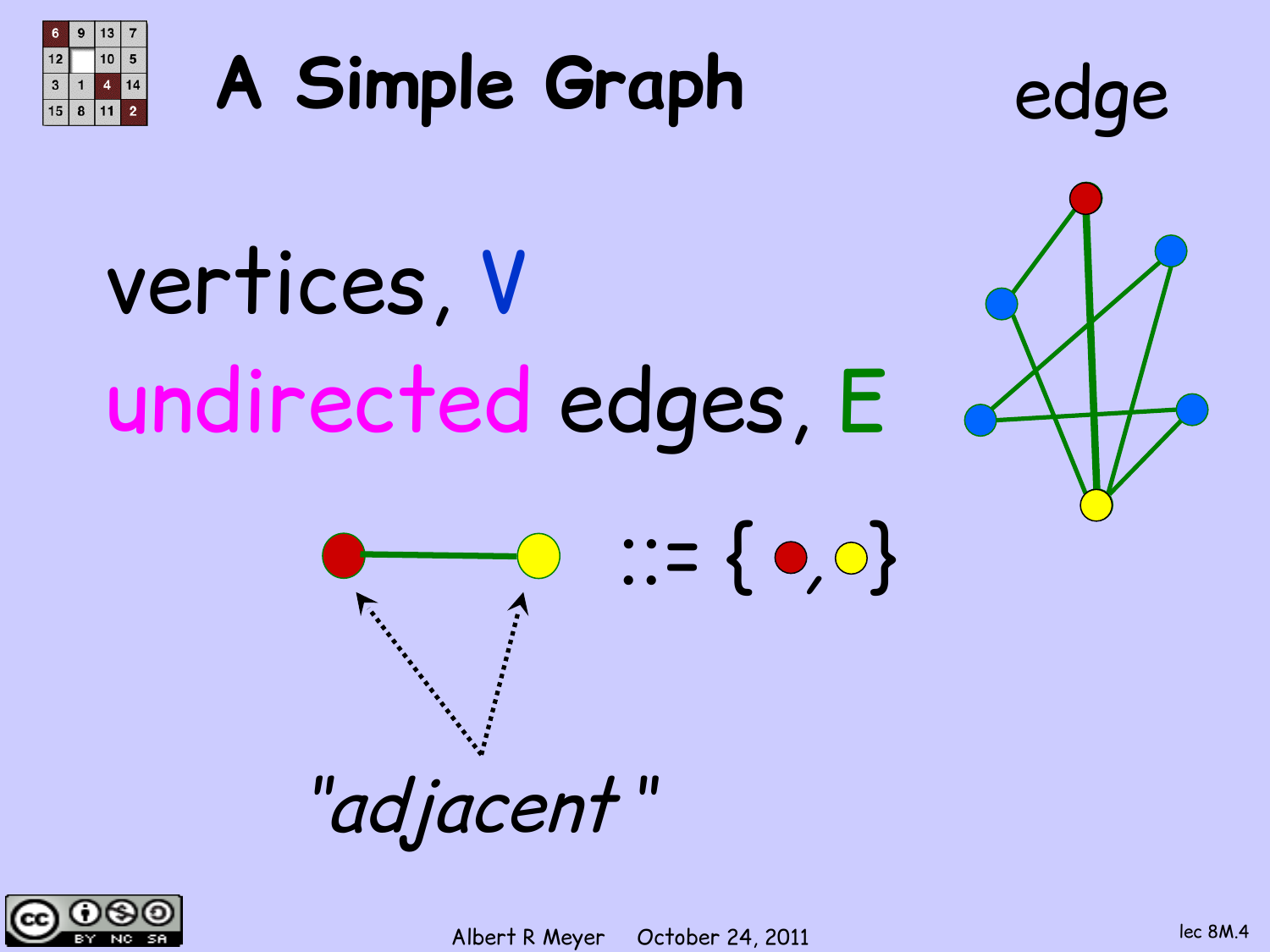

# A Simple Graph
edge

vertices, V
undirected edges, E

 ::= {  ,  }

“adjacent ”
lec 8M.4